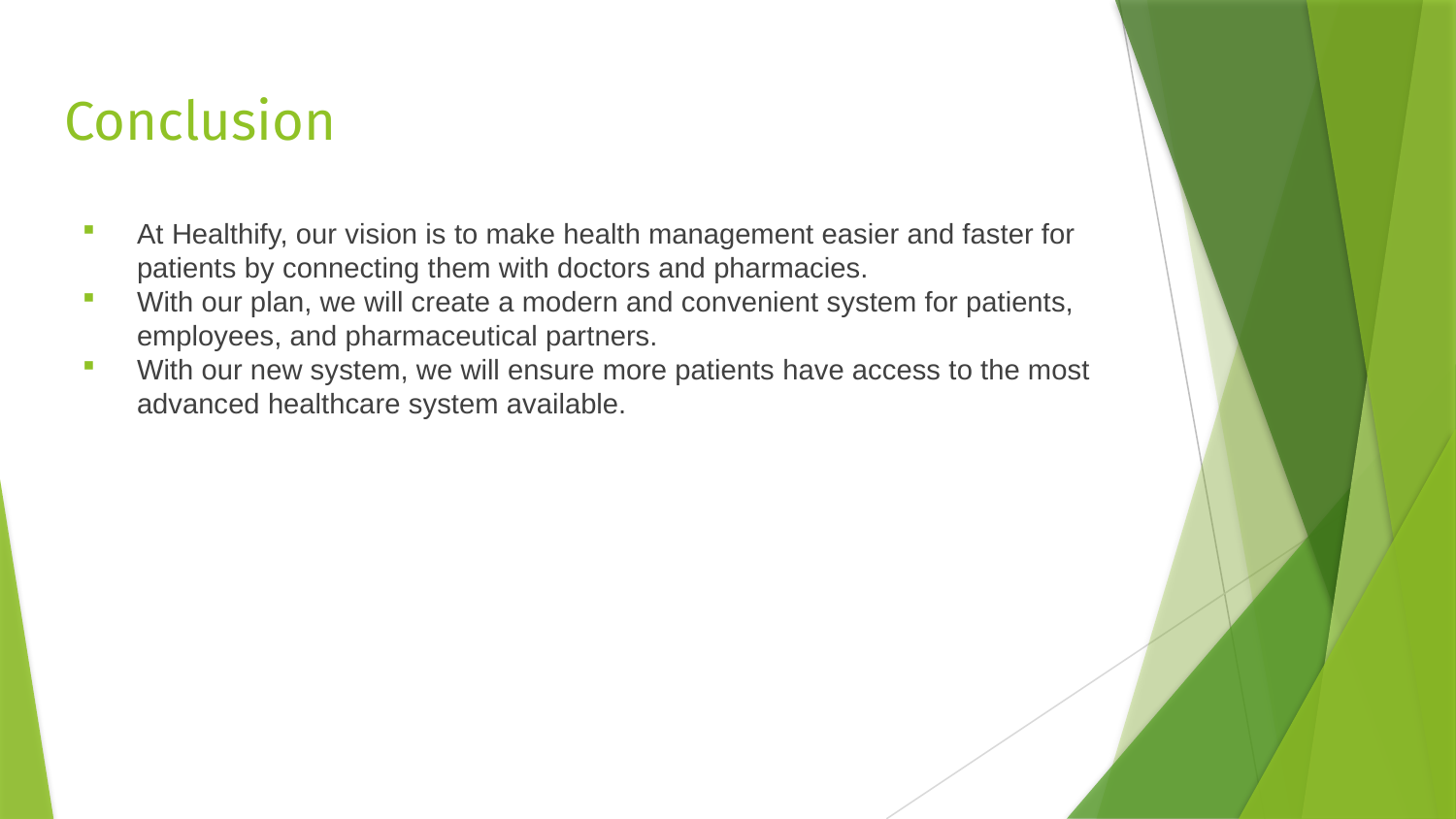

# Conclusion
At Healthify, our vision is to make health management easier and faster for patients by connecting them with doctors and pharmacies.
With our plan, we will create a modern and convenient system for patients, employees, and pharmaceutical partners.
With our new system, we will ensure more patients have access to the most advanced healthcare system available.